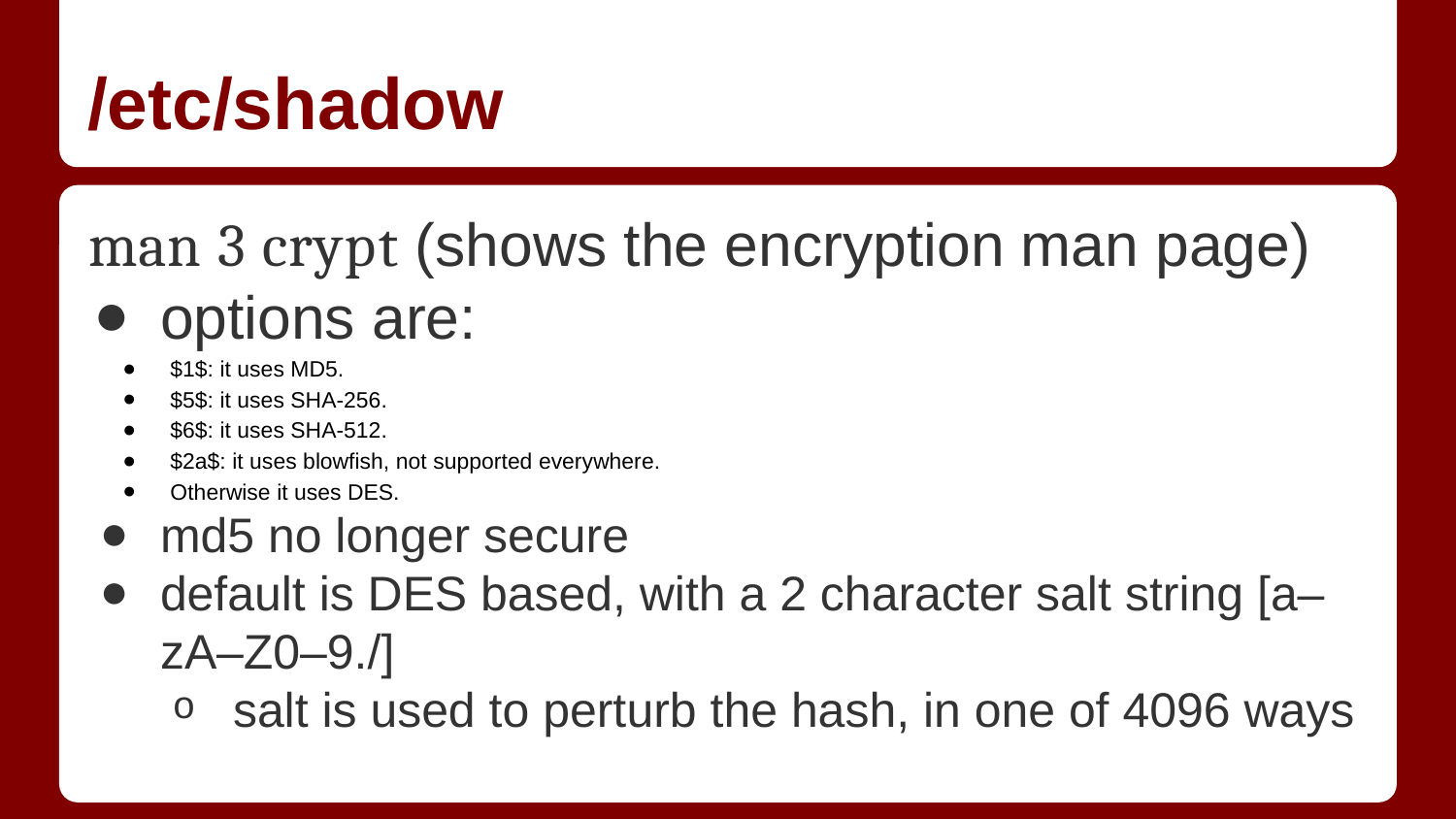

# /etc/shadow
man 3 crypt (shows the encryption man page)
options are:
$1$: it uses MD5.
$5$: it uses SHA-256.
$6$: it uses SHA-512.
$2a$: it uses blowfish, not supported everywhere.
Otherwise it uses DES.
md5 no longer secure
default is DES based, with a 2 character salt string [a–zA–Z0–9./]
salt is used to perturb the hash, in one of 4096 ways